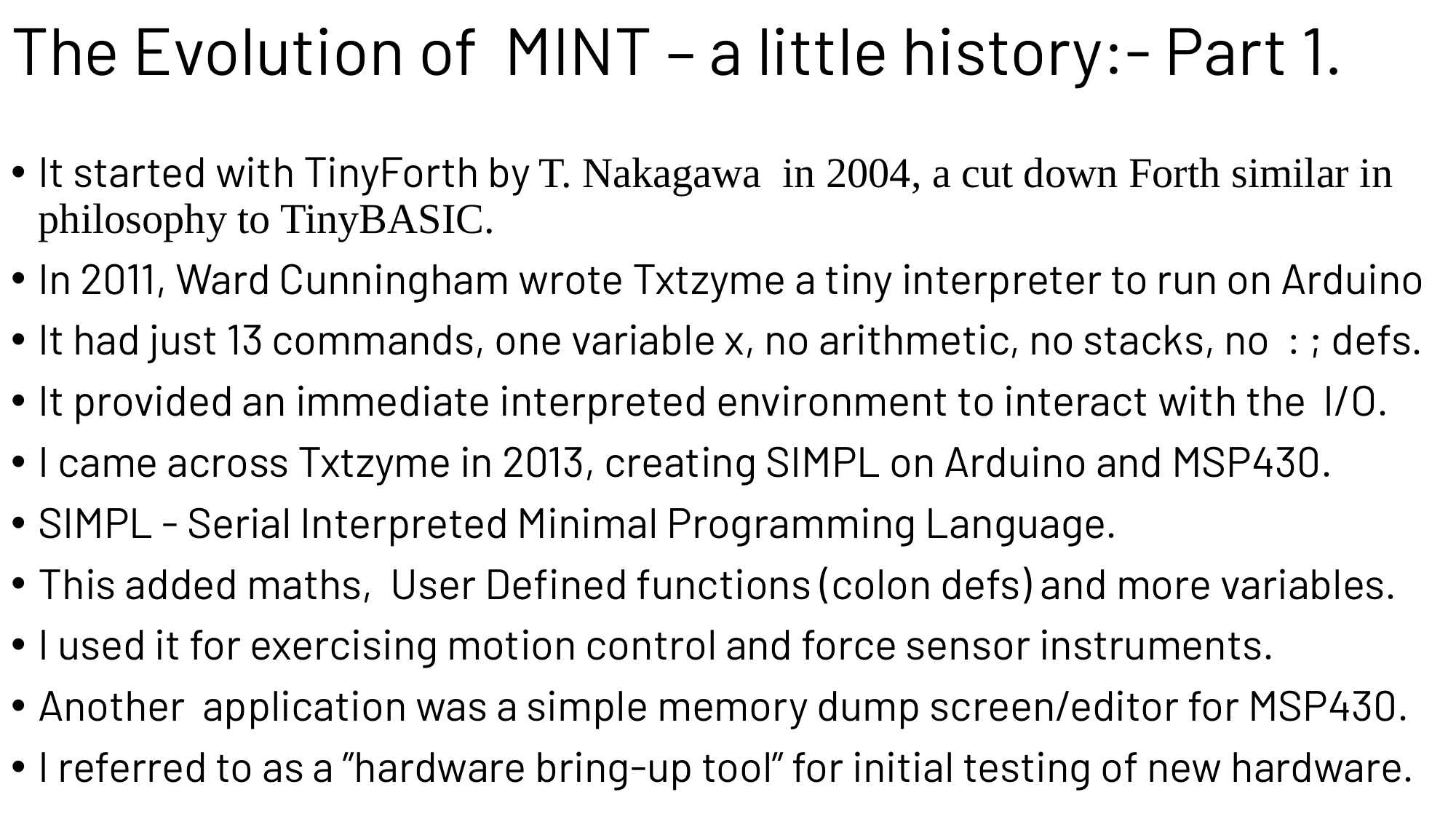

# The Evolution of  MINT – a little history:- Part 1.

It started with TinyForth by T. Nakagawa  in 2004, a cut down Forth similar in philosophy to TinyBASIC.
In 2011, Ward Cunningham wrote Txtzyme a tiny interpreter to run on Arduino
It had just 13 commands, one variable x, no arithmetic, no stacks, no  : ; defs.
It provided an immediate interpreted environment to interact with the  I/O.
I came across Txtzyme in 2013, creating SIMPL on Arduino and MSP430.
SIMPL - Serial Interpreted Minimal Programming Language.
This added maths,  User Defined functions (colon defs) and more variables.
I used it for exercising motion control and force sensor instruments.
Another  application was a simple memory dump screen/editor for MSP430.
I referred to as a ”hardware bring-up tool” for initial testing of new hardware.